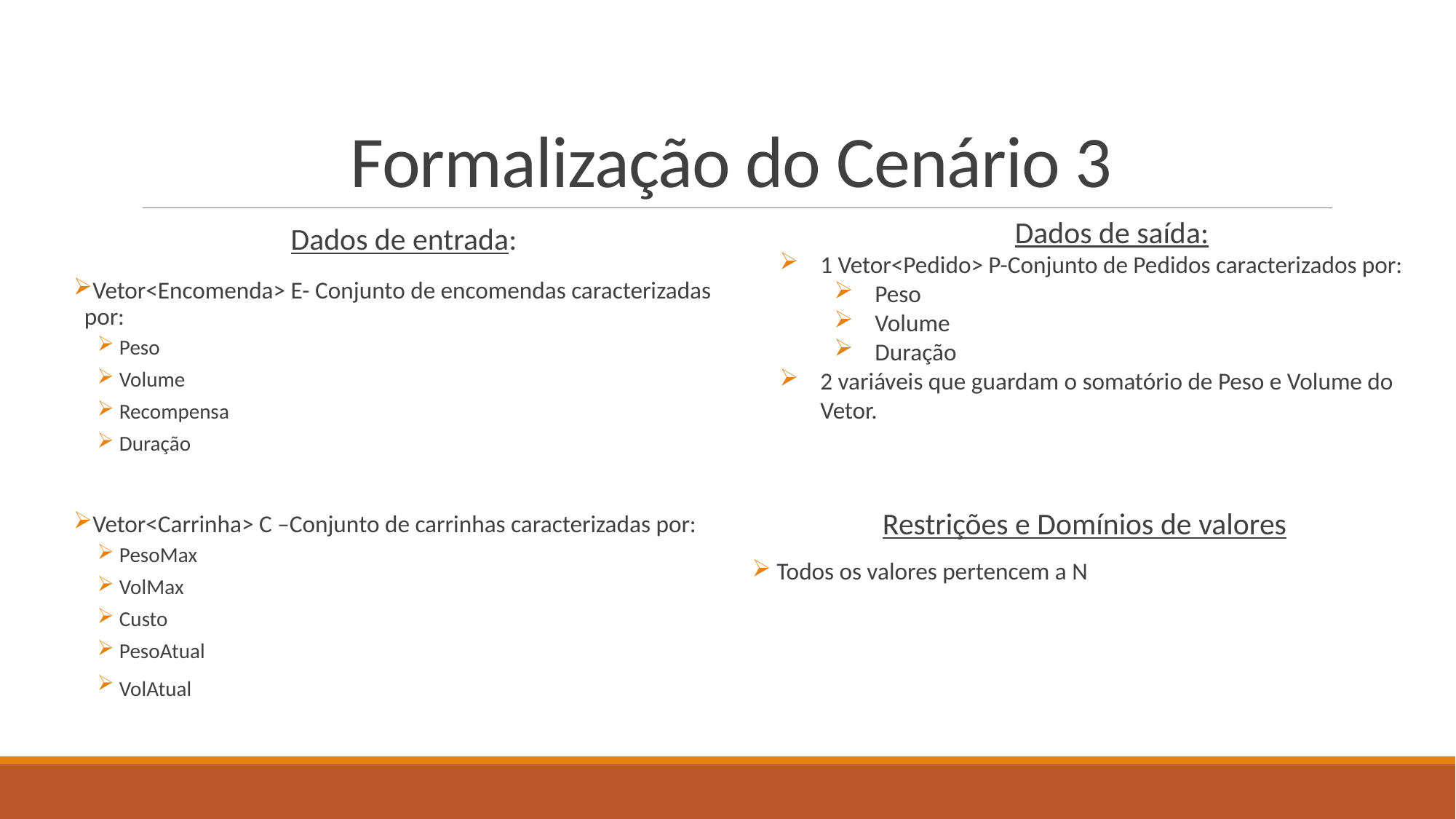

Formalização do Cenário 3
Dados de saída:
1 Vetor<Pedido> P-Conjunto de Pedidos caracterizados por:
Peso
Volume
Duração
2 variáveis que guardam o somatório de Peso e Volume do Vetor.

Dados de entrada:
Vetor<Encomenda> E- Conjunto de encomendas caracterizadas por:
Peso
Volume
Recompensa
Duração

Vetor<Carrinha> C –Conjunto de carrinhas caracterizadas por:
PesoMax
VolMax
Custo
PesoAtual
VolAtual
Restrições e Domínios de valores
 Todos os valores pertencem a N